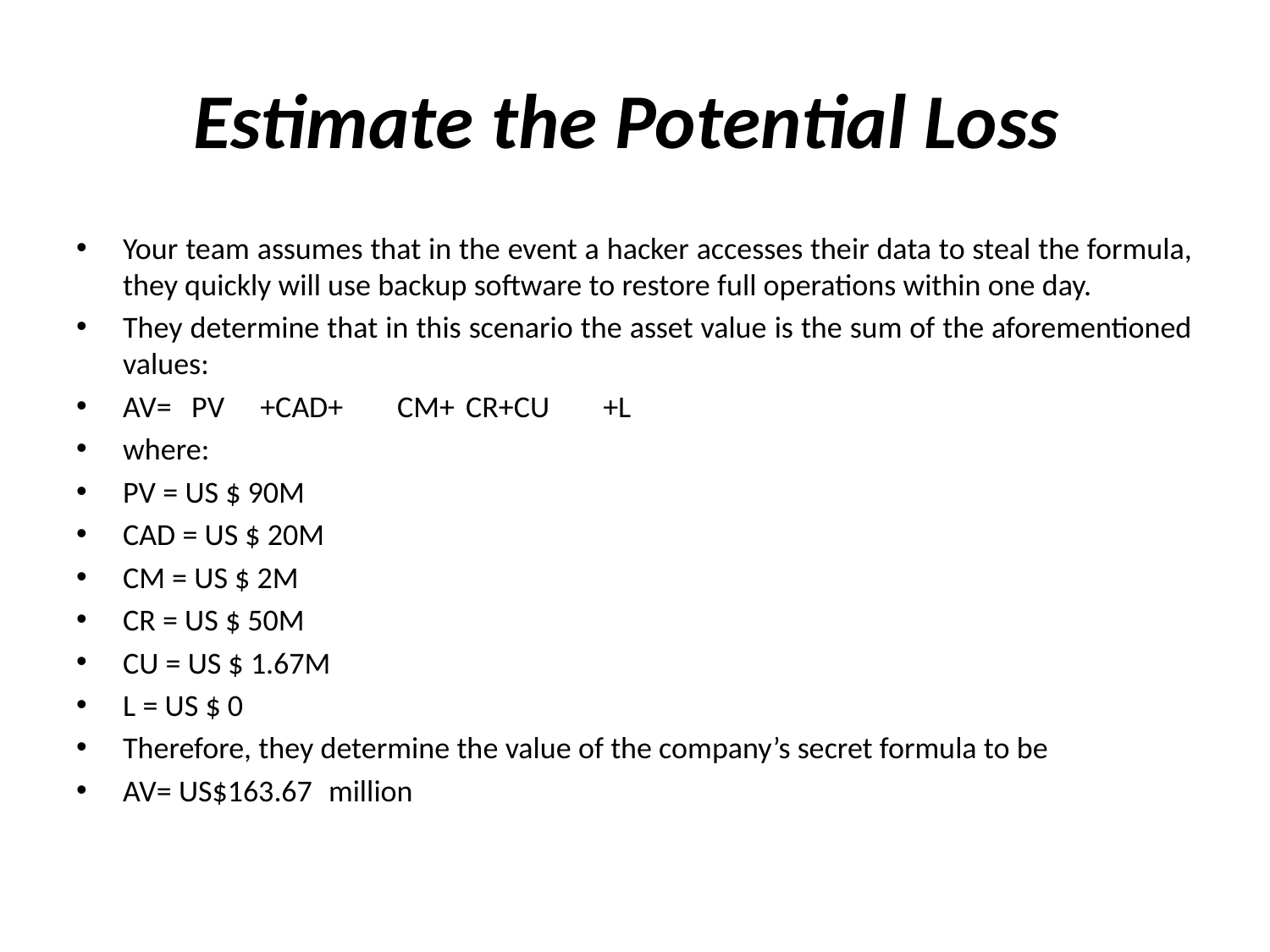

# Estimate the Potential Loss
Your team assumes that in the event a hacker accesses their data to steal the formula, they quickly will use backup software to restore full operations within one day.
They determine that in this scenario the asset value is the sum of the aforementioned values:
AV=	PV	+CAD+	CM+	CR+CU	+L
where:
PV = US $ 90M
CAD = US $ 20M
CM = US $ 2M
CR = US $ 50M
CU = US $ 1.67M
L = US $ 0
Therefore, they determine the value of the company’s secret formula to be
AV= US$163.67	million